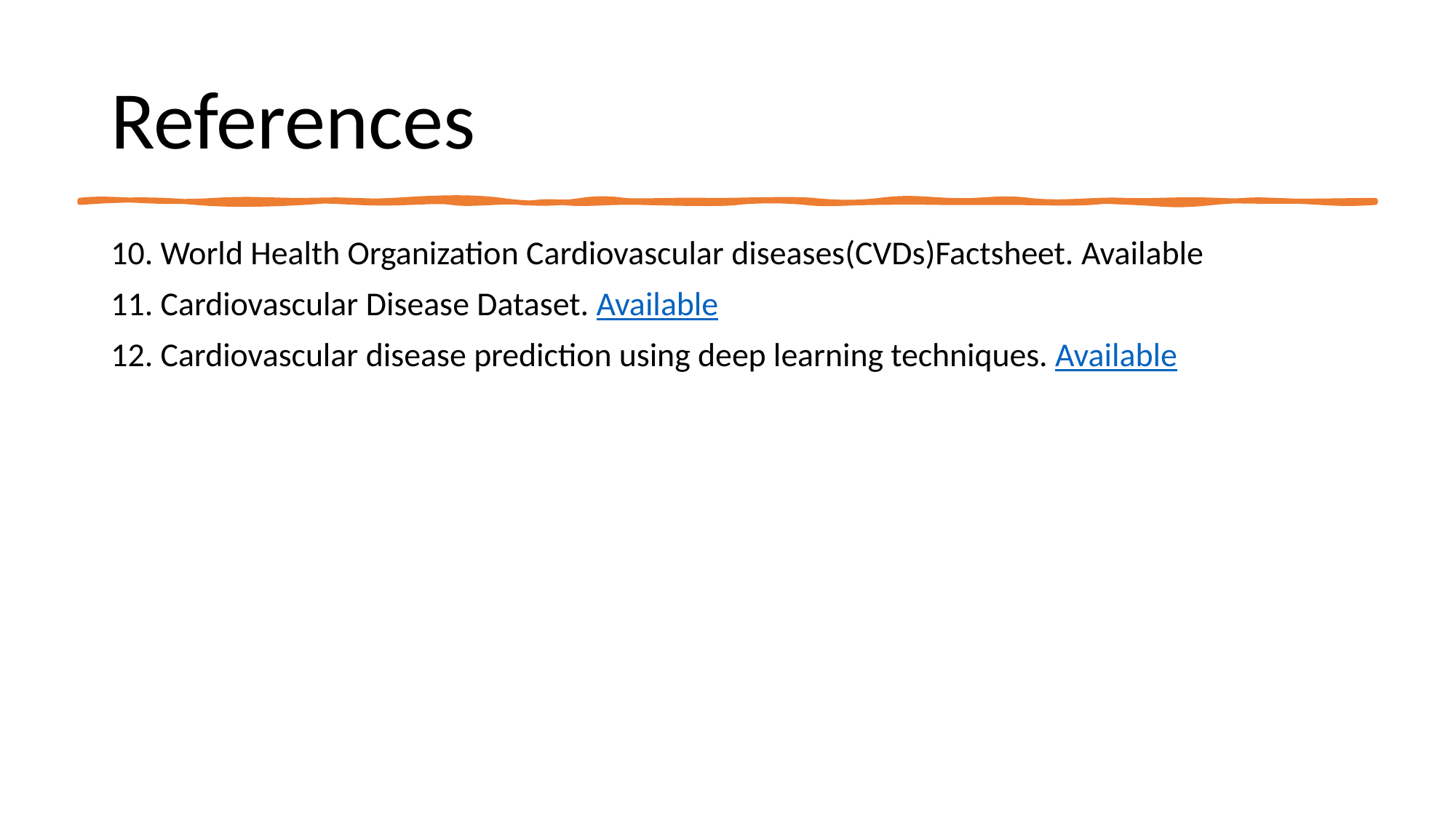

# References

10. World Health Organization Cardiovascular diseases(CVDs)Factsheet. Available
11. Cardiovascular Disease Dataset. Available
12. Cardiovascular disease prediction using deep learning techniques. Available